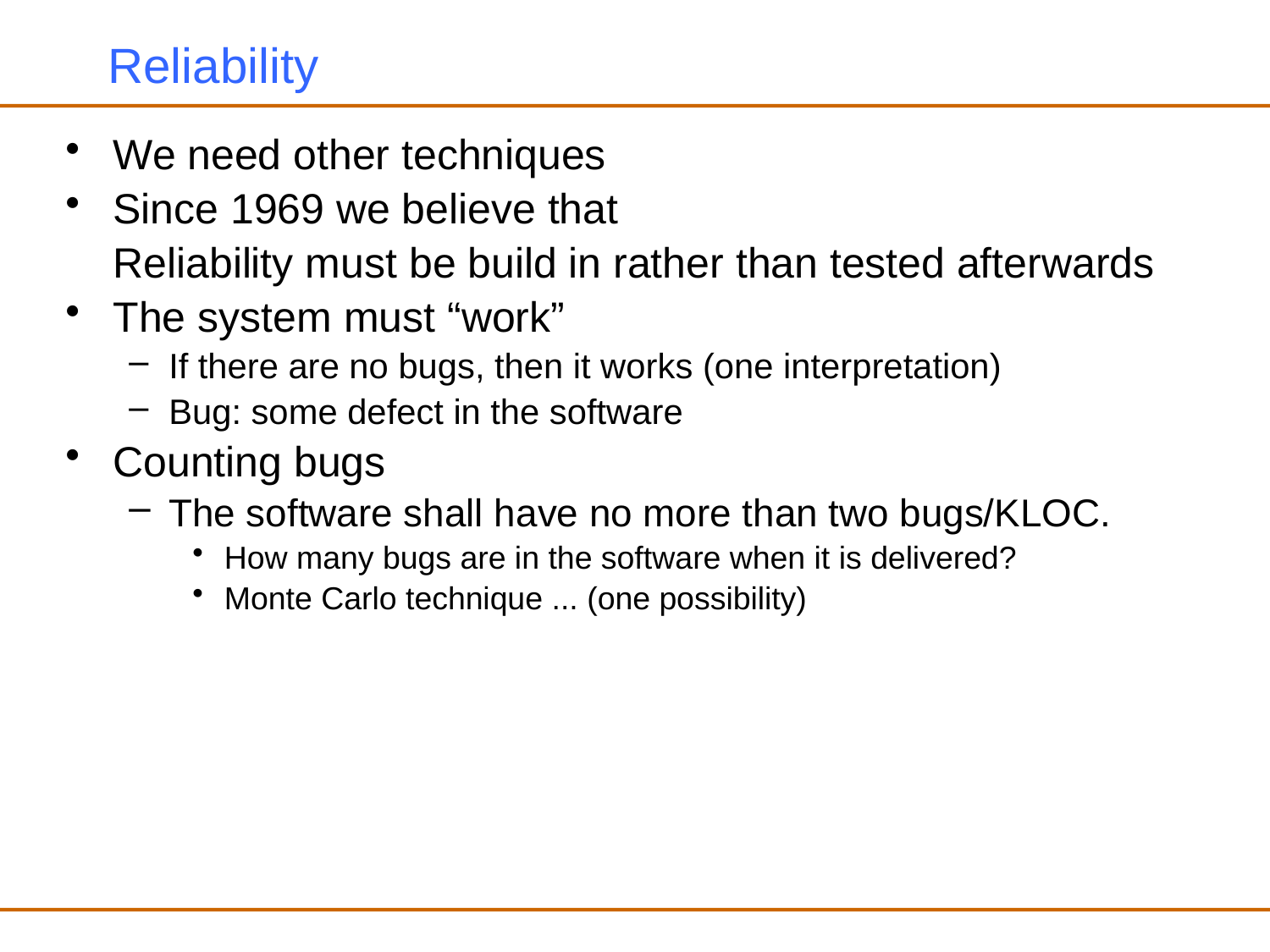

# Reliability
We need other techniques
Since 1969 we believe that
	Reliability must be build in rather than tested afterwards
The system must “work”
If there are no bugs, then it works (one interpretation)
Bug: some defect in the software
Counting bugs
The software shall have no more than two bugs/KLOC.
How many bugs are in the software when it is delivered?
Monte Carlo technique ... (one possibility)